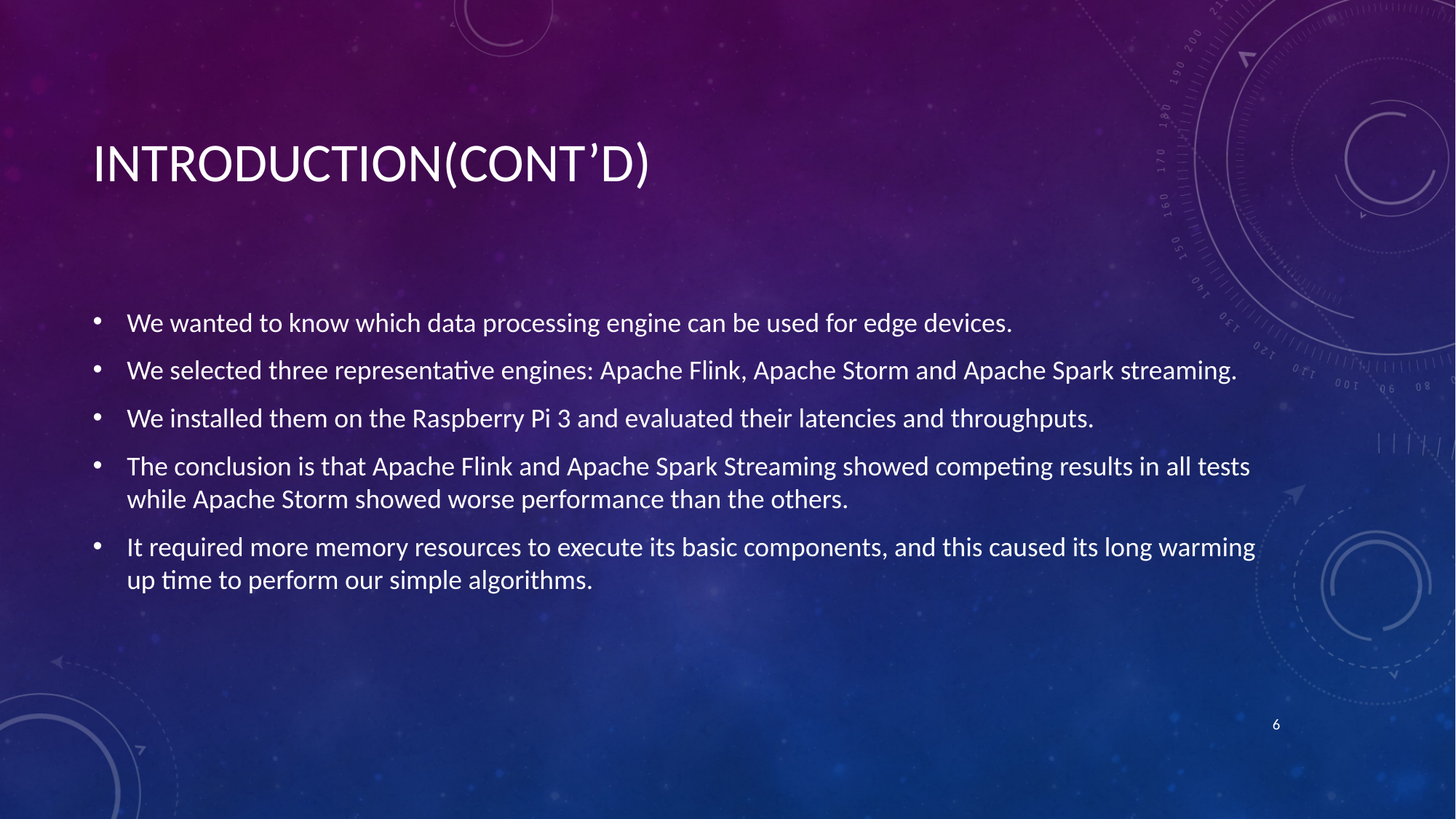

# Introduction(cont’d)
We wanted to know which data processing engine can be used for edge devices.
We selected three representative engines: Apache Flink, Apache Storm and Apache Spark streaming.
We installed them on the Raspberry Pi 3 and evaluated their latencies and throughputs.
The conclusion is that Apache Flink and Apache Spark Streaming showed competing results in all tests while Apache Storm showed worse performance than the others.
It required more memory resources to execute its basic components, and this caused its long warming up time to perform our simple algorithms.

6